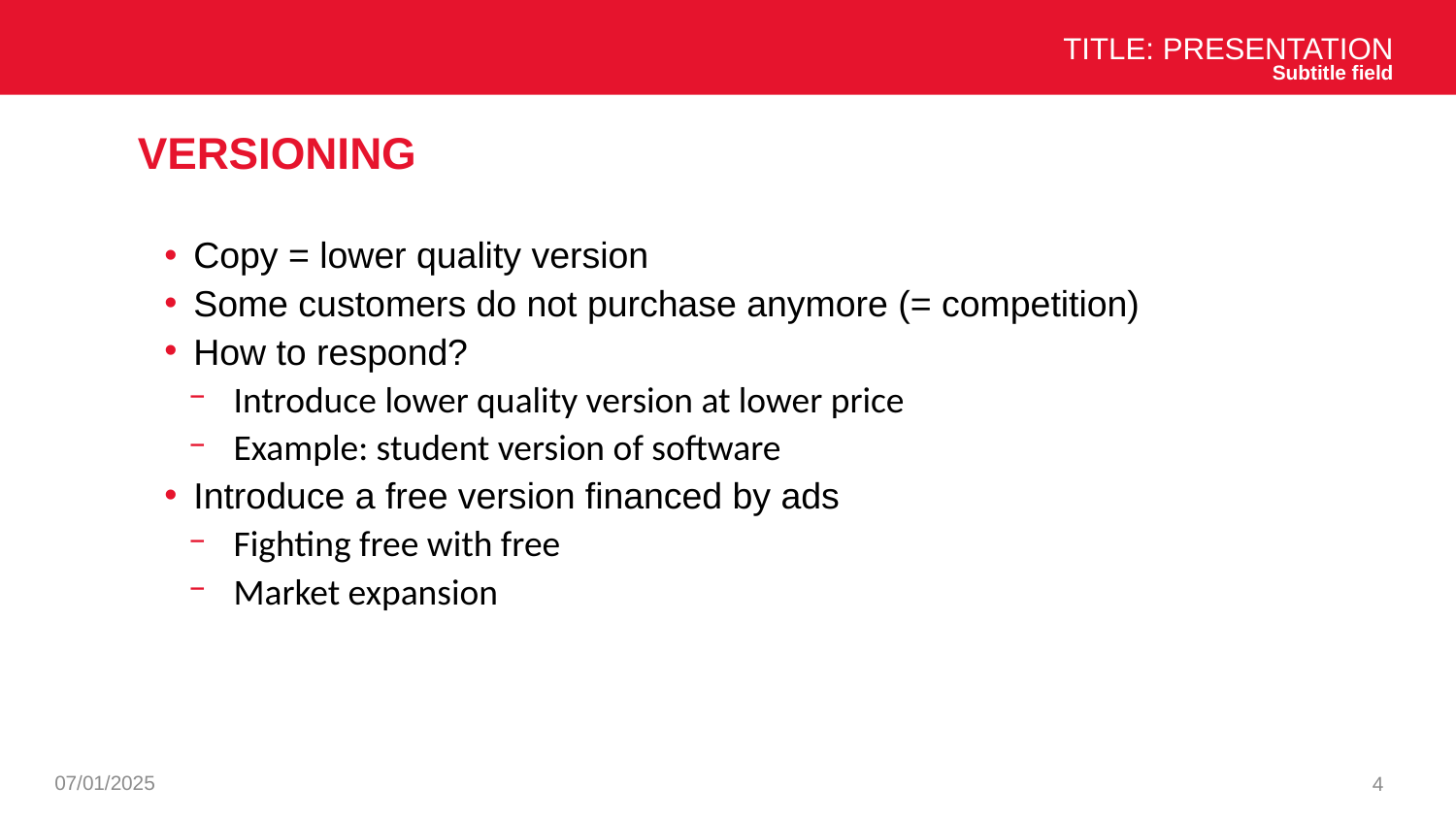

Title: Presentation
Subtitle field
# versioning
Copy = lower quality version
Some customers do not purchase anymore (= competition)
How to respond?
Introduce lower quality version at lower price
Example: student version of software
Introduce a free version financed by ads
Fighting free with free
Market expansion
07/01/2025
4